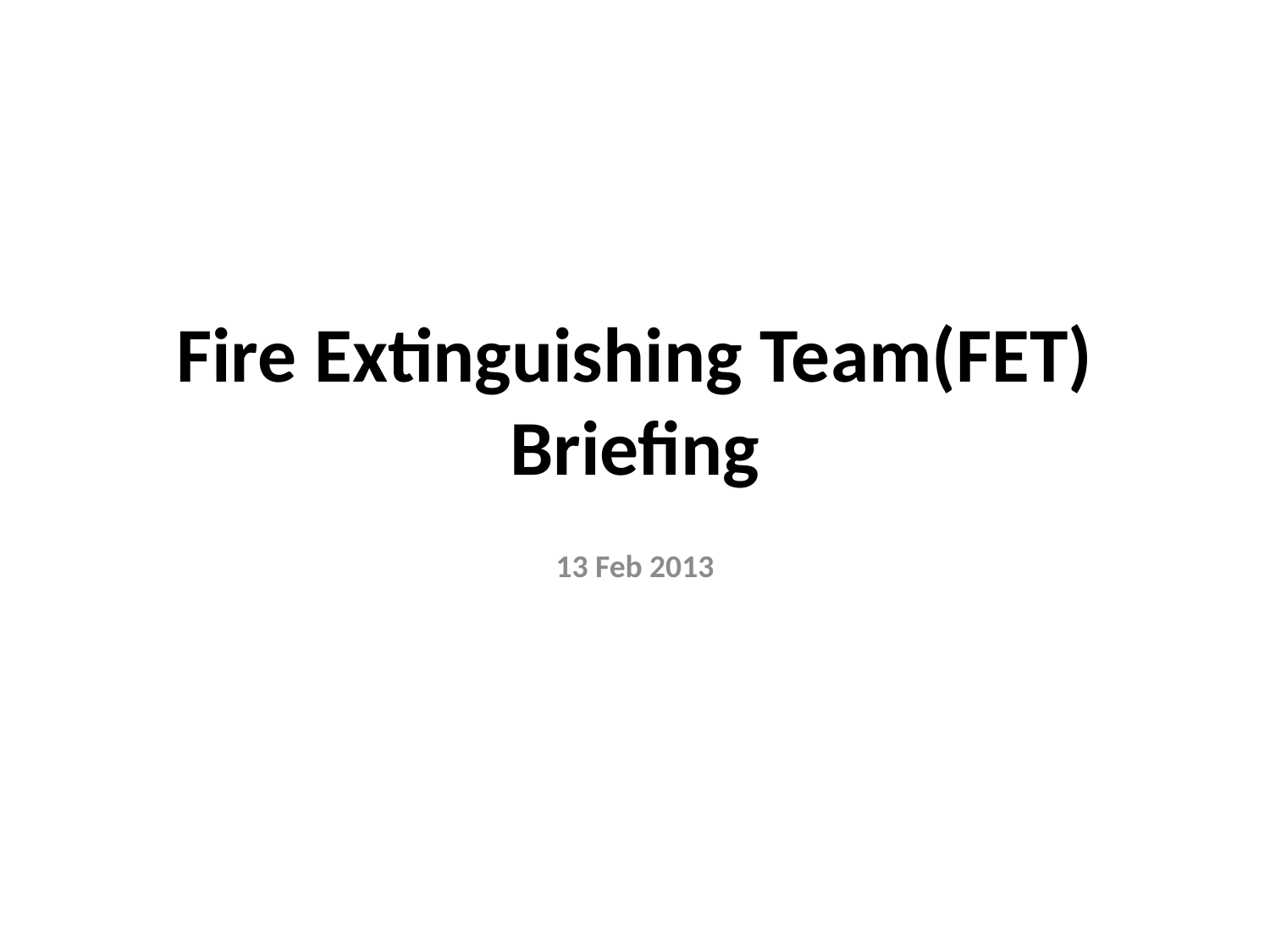

# Fire Extinguishing Team(FET) Briefing
13 Feb 2013